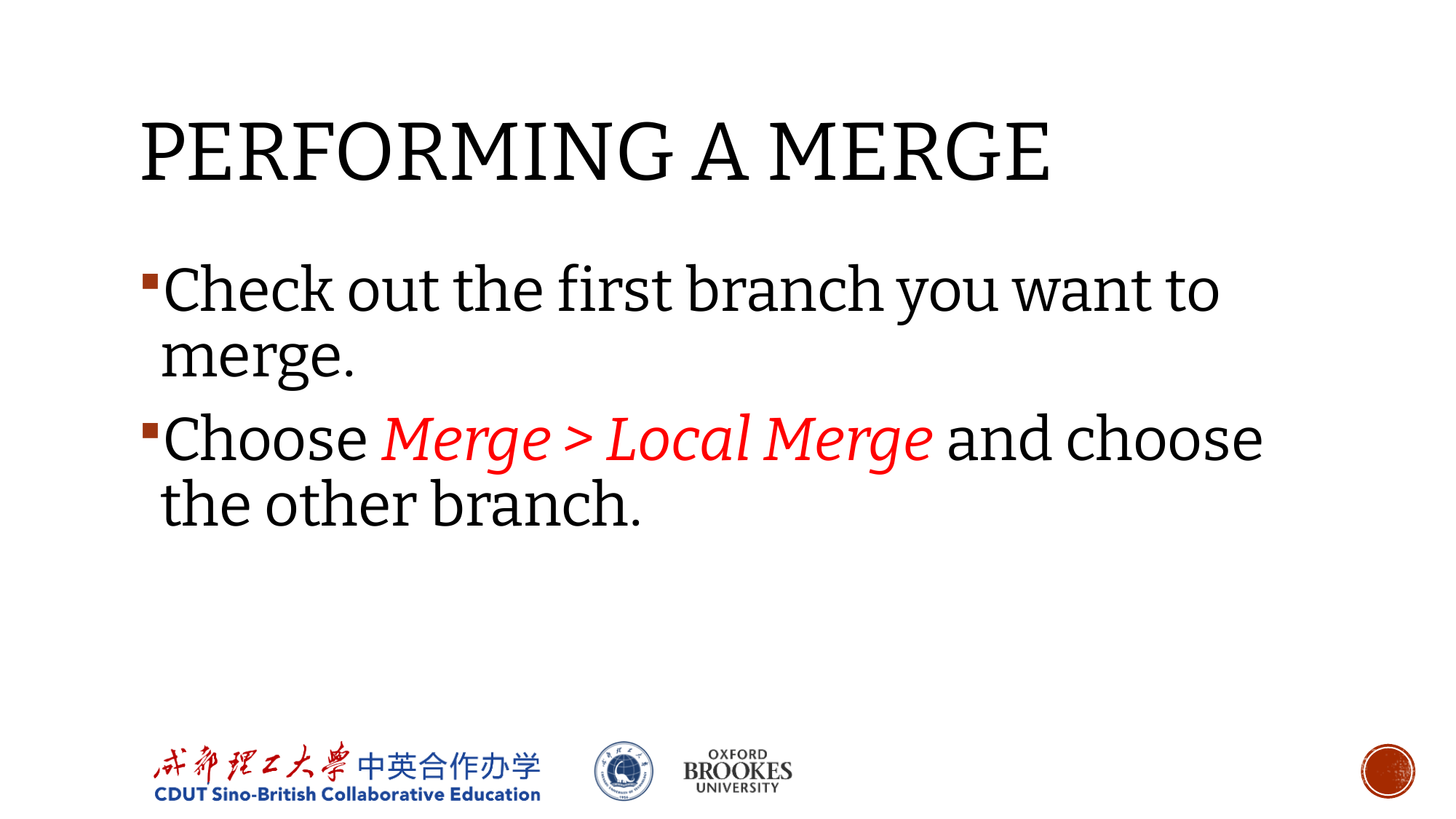

# Performing a Merge
Check out the first branch you want to merge.
Choose Merge > Local Merge and choose the other branch.